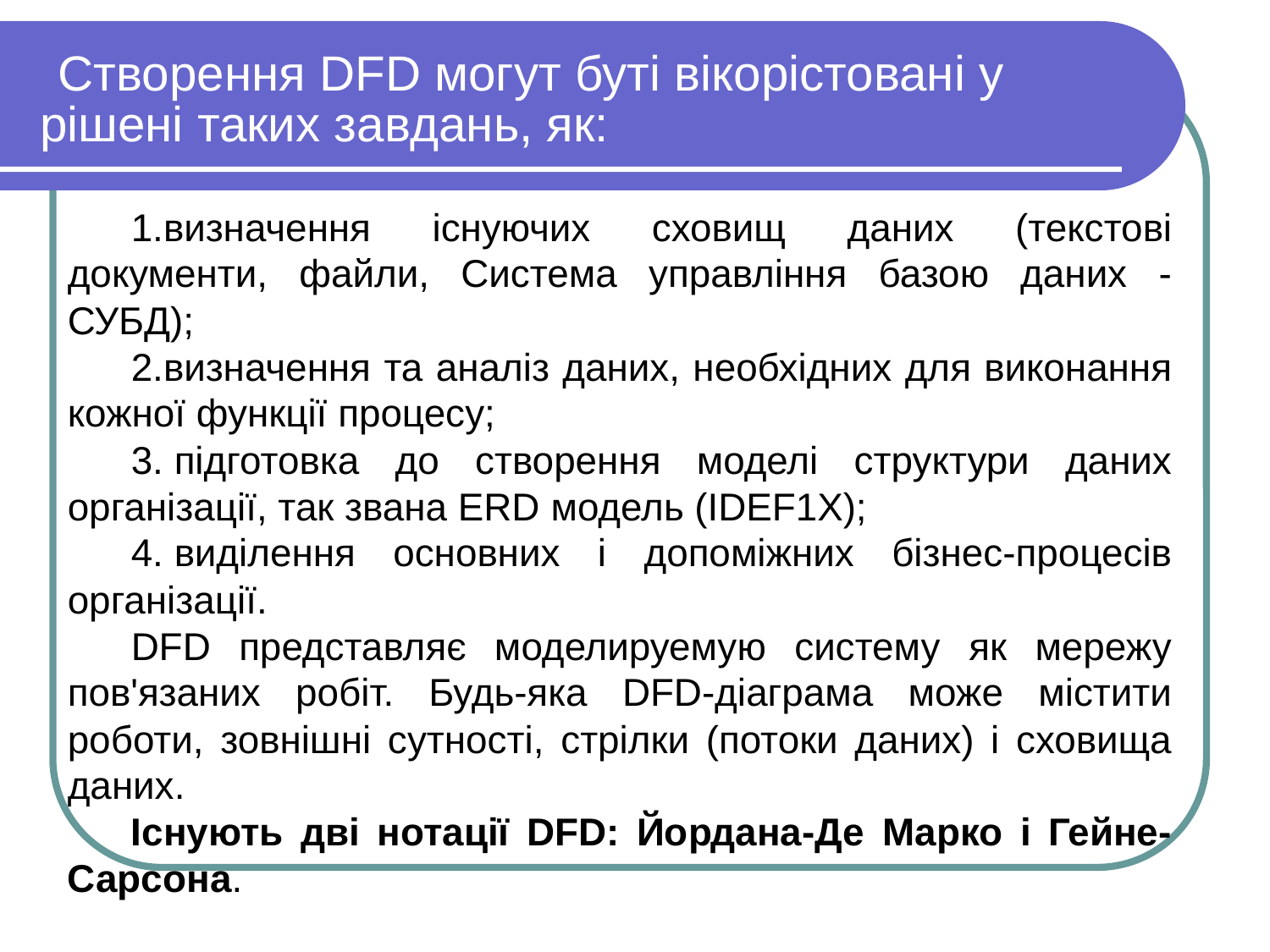

# Створення DFD могут буті вікорістовані у рішені таких завдань, як:
визначення існуючих сховищ даних (текстові документи, файли, Система управління базою даних - СУБД);
визначення та аналіз даних, необхідних для виконання кожної функції процесу;
 підготовка до створення моделі структури даних організації, так звана ERD модель (IDEF1X);
 виділення основних і допоміжних бізнес-процесів організації.
DFD представляє моделируемую систему як мережу пов'язаних робіт. Будь-яка DFD-діаграма може містити роботи, зовнішні сутності, стрілки (потоки даних) і сховища даних.
Існують дві нотації DFD: Йордана-Де Марко і Гейне-Сарсона.